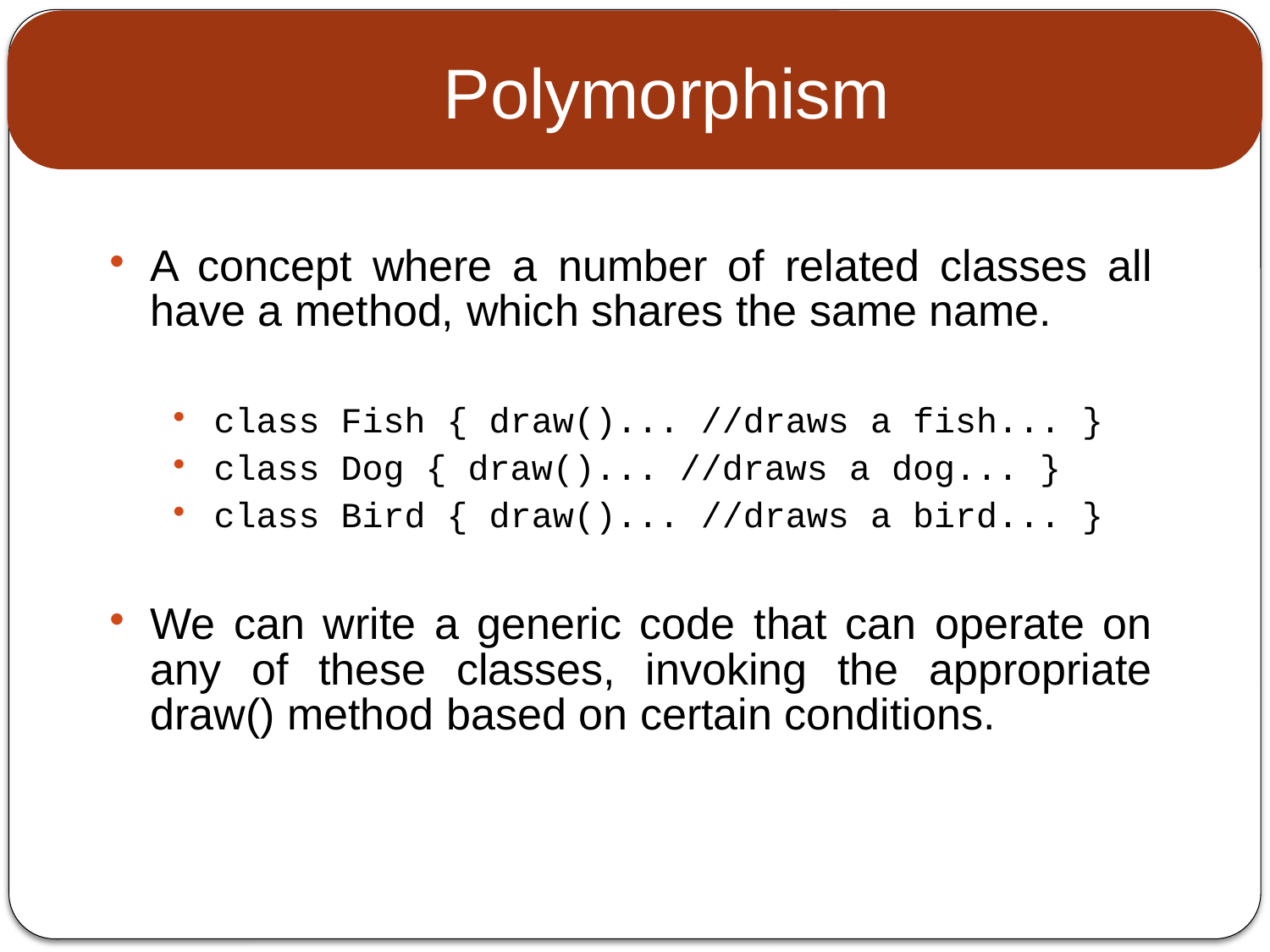

Polymorphism
A concept where a number of related classes all have a method, which shares the same name.

class Fish { draw()... //draws a fish... }
class Dog { draw()... //draws a dog... }
class Bird { draw()... //draws a bird... }

We can write a generic code that can operate on any of these classes, invoking the appropriate draw() method based on certain conditions.